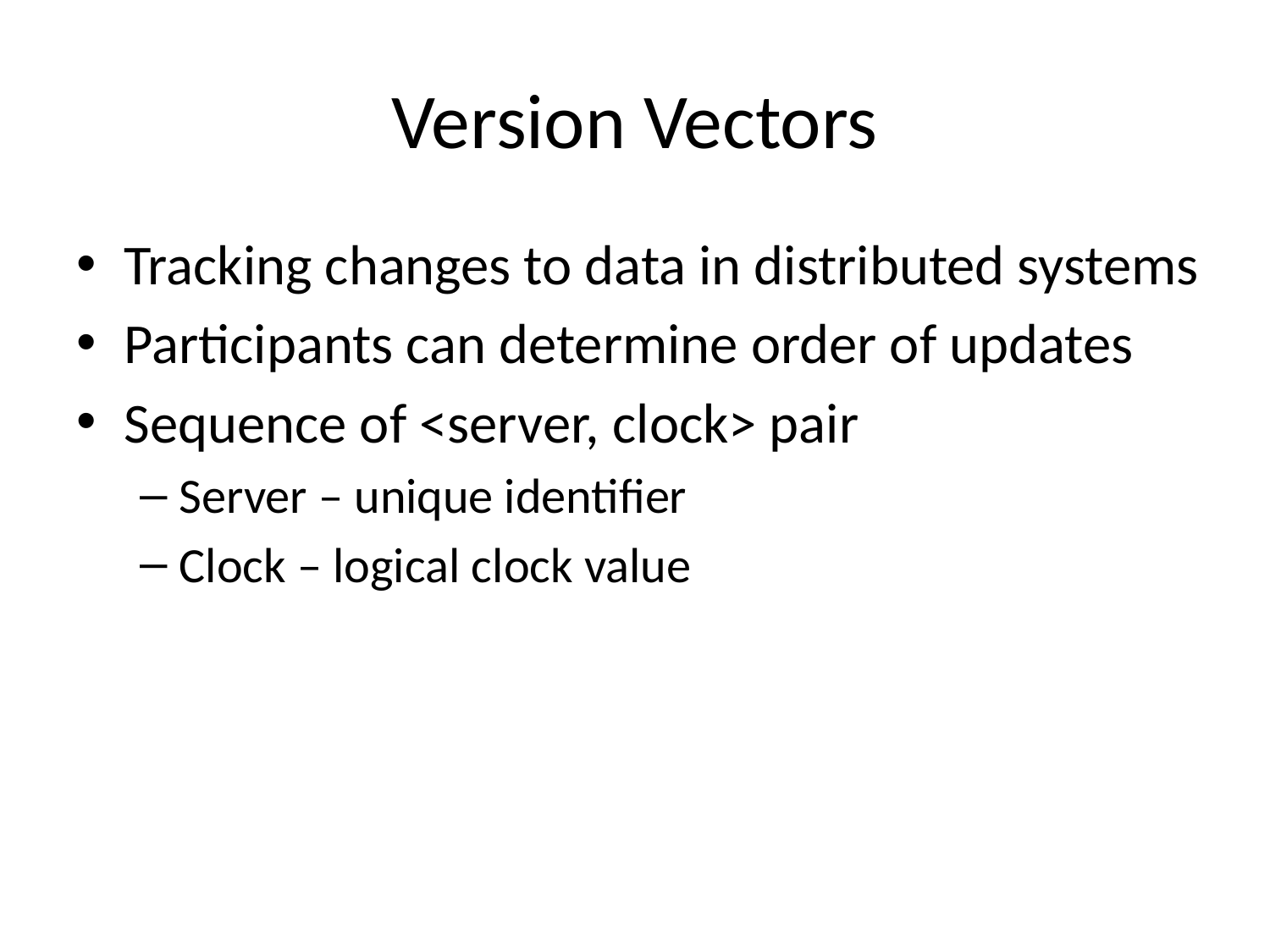

# Version Vectors
Tracking changes to data in distributed systems
Participants can determine order of updates
Sequence of <server, clock> pair
Server – unique identifier
Clock – logical clock value